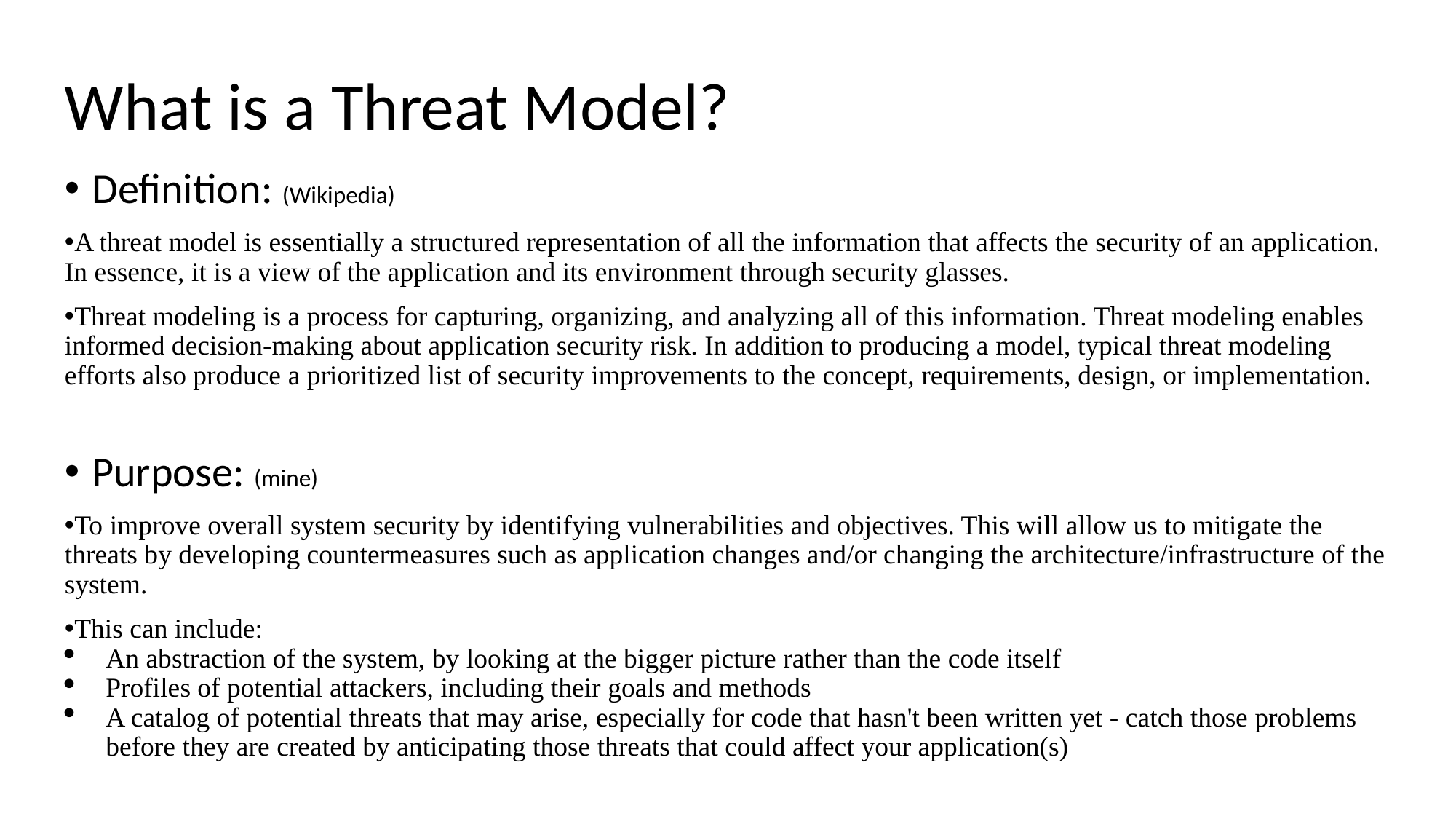

# What is a Threat Model?
Definition: (Wikipedia)
A threat model is essentially a structured representation of all the information that affects the security of an application. In essence, it is a view of the application and its environment through security glasses.
Threat modeling is a process for capturing, organizing, and analyzing all of this information. Threat modeling enables informed decision-making about application security risk. In addition to producing a model, typical threat modeling efforts also produce a prioritized list of security improvements to the concept, requirements, design, or implementation.

Purpose: (mine)
To improve overall system security by identifying vulnerabilities and objectives. This will allow us to mitigate the threats by developing countermeasures such as application changes and/or changing the architecture/infrastructure of the system.
This can include:
An abstraction of the system, by looking at the bigger picture rather than the code itself
Profiles of potential attackers, including their goals and methods
A catalog of potential threats that may arise, especially for code that hasn't been written yet - catch those problems before they are created by anticipating those threats that could affect your application(s)